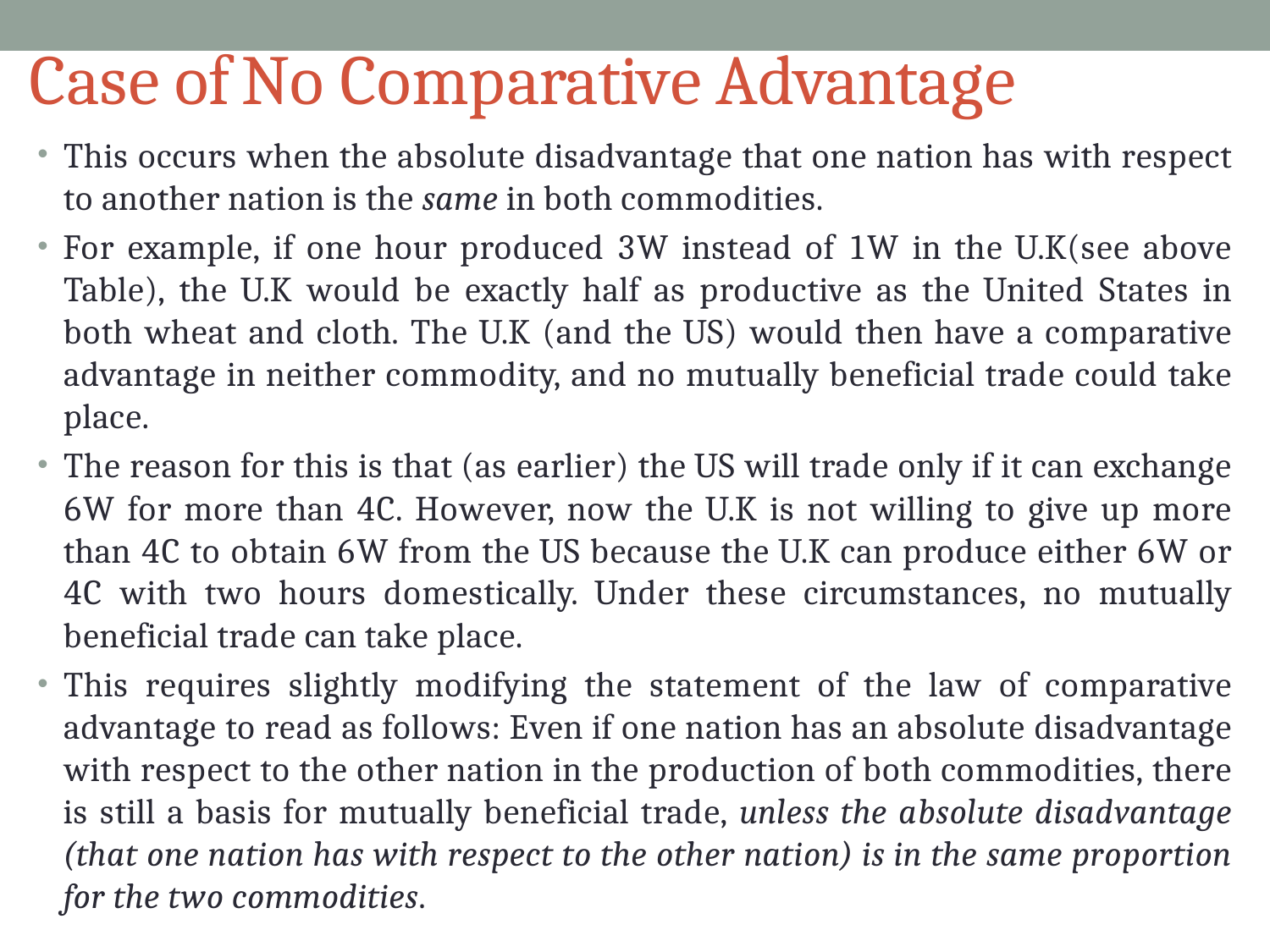

# Case of No Comparative Advantage
This occurs when the absolute disadvantage that one nation has with respect to another nation is the same in both commodities.
For example, if one hour produced 3W instead of 1W in the U.K(see above Table), the U.K would be exactly half as productive as the United States in both wheat and cloth. The U.K (and the US) would then have a comparative advantage in neither commodity, and no mutually beneficial trade could take place.
The reason for this is that (as earlier) the US will trade only if it can exchange 6W for more than 4C. However, now the U.K is not willing to give up more than 4C to obtain 6W from the US because the U.K can produce either 6W or 4C with two hours domestically. Under these circumstances, no mutually beneficial trade can take place.
This requires slightly modifying the statement of the law of comparative advantage to read as follows: Even if one nation has an absolute disadvantage with respect to the other nation in the production of both commodities, there is still a basis for mutually beneficial trade, unless the absolute disadvantage (that one nation has with respect to the other nation) is in the same proportion for the two commodities.